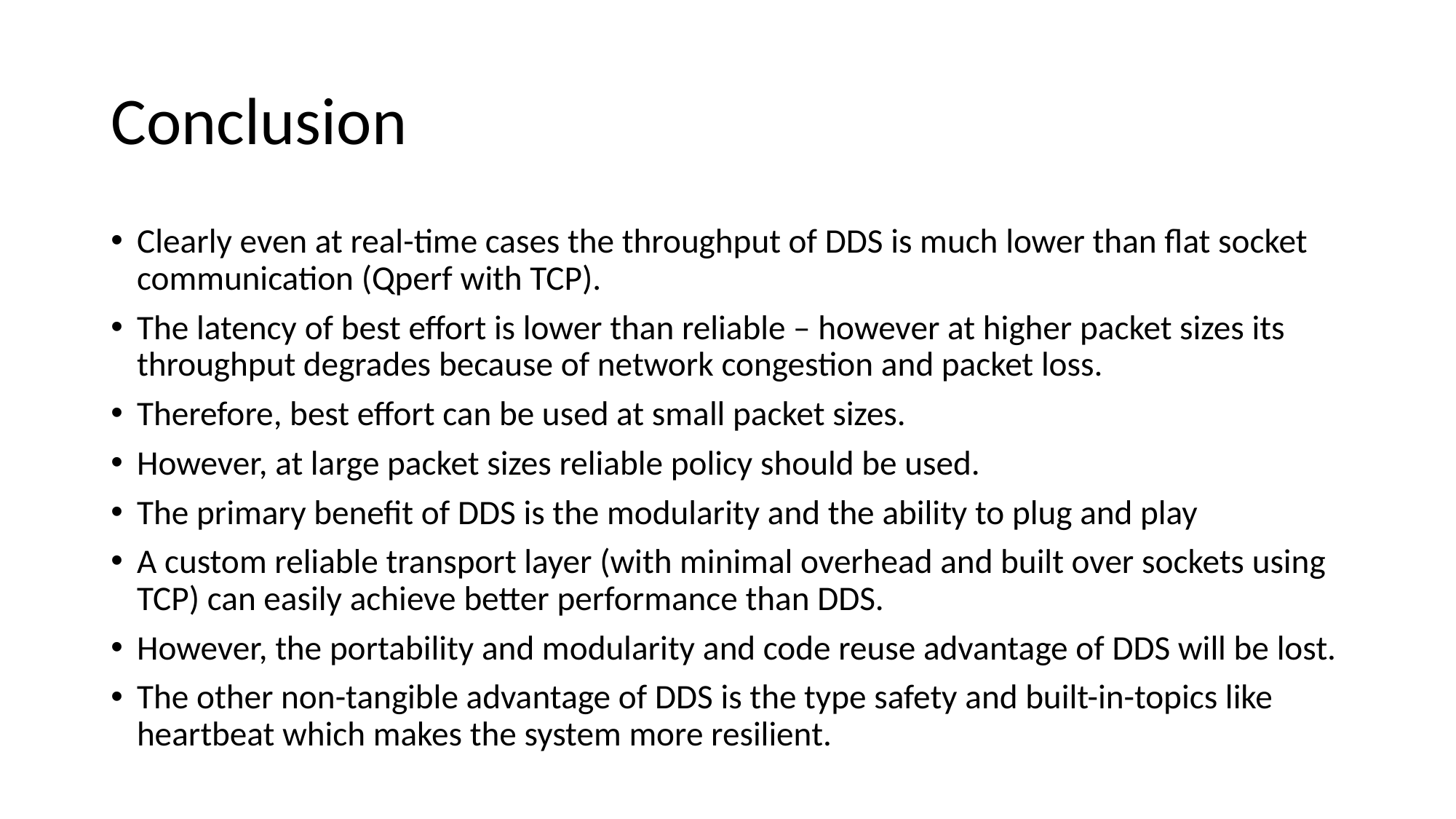

# Conclusion
Clearly even at real-time cases the throughput of DDS is much lower than flat socket communication (Qperf with TCP).
The latency of best effort is lower than reliable – however at higher packet sizes its throughput degrades because of network congestion and packet loss.
Therefore, best effort can be used at small packet sizes.
However, at large packet sizes reliable policy should be used.
The primary benefit of DDS is the modularity and the ability to plug and play
A custom reliable transport layer (with minimal overhead and built over sockets using TCP) can easily achieve better performance than DDS.
However, the portability and modularity and code reuse advantage of DDS will be lost.
The other non-tangible advantage of DDS is the type safety and built-in-topics like heartbeat which makes the system more resilient.